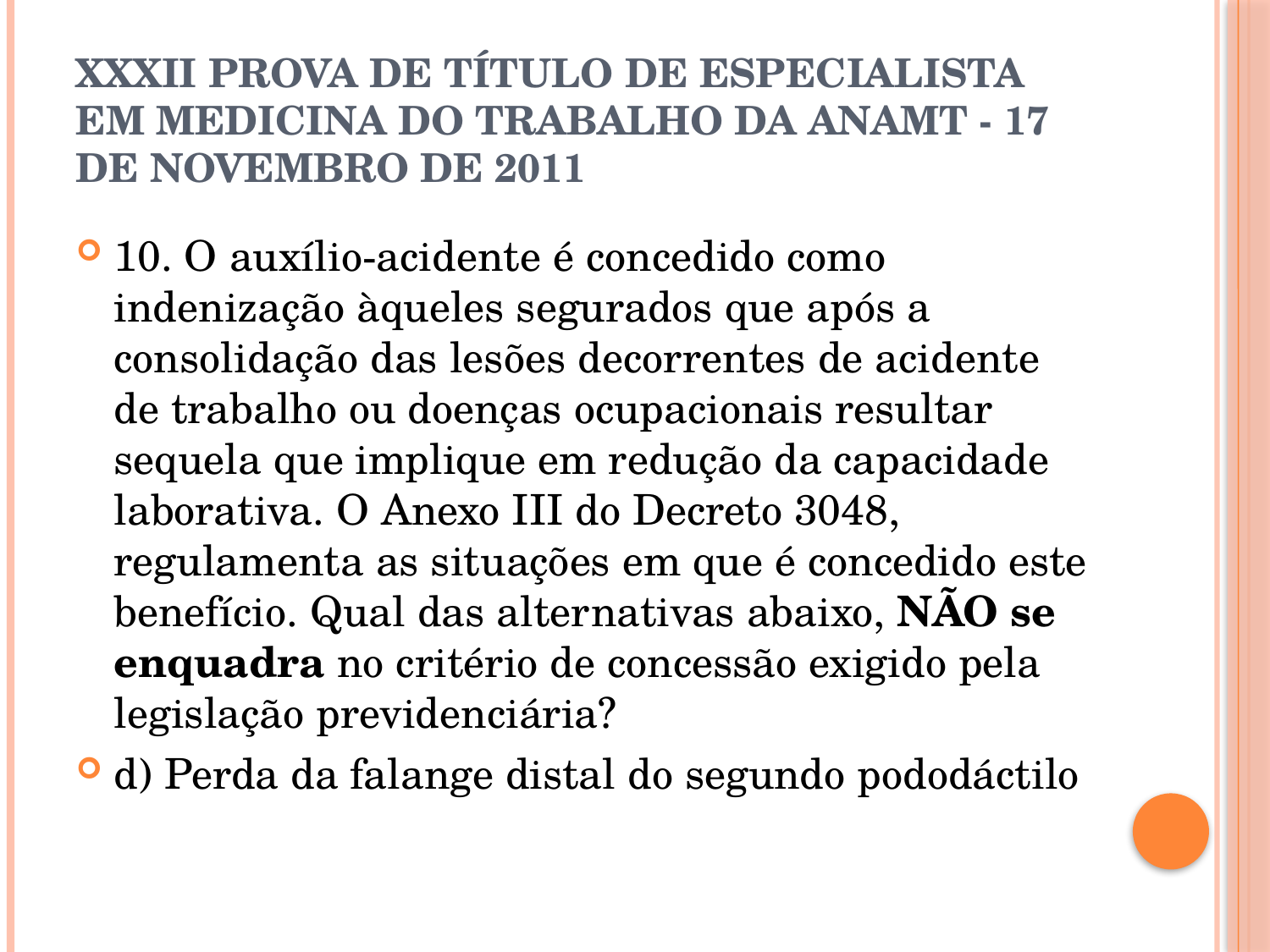

# XXXII Prova de Título de Especialista em Medicina do Trabalho da ANAMT - 17 de novembro de 2011
10. O auxílio-acidente é concedido como indenização àqueles segurados que após a consolidação das lesões decorrentes de acidente de trabalho ou doenças ocupacionais resultar sequela que implique em redução da capacidade laborativa. O Anexo III do Decreto 3048, regulamenta as situações em que é concedido este benefício. Qual das alternativas abaixo, NÃO se enquadra no critério de concessão exigido pela legislação previdenciária?
d) Perda da falange distal do segundo pododáctilo